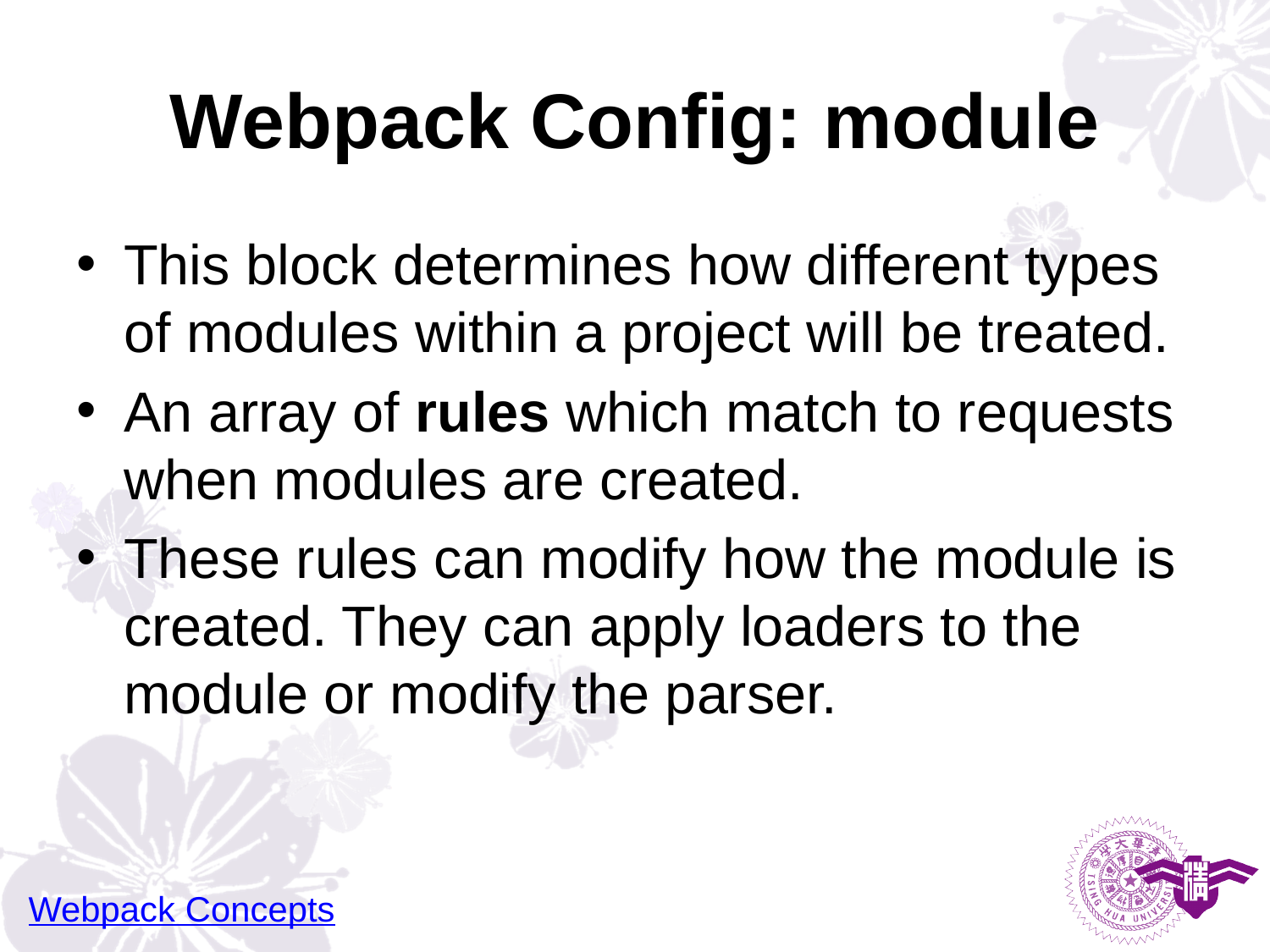

# Webpack Config: module
This block determines how different types of modules within a project will be treated.
An array of rules which match to requests when modules are created.
These rules can modify how the module is created. They can apply loaders to the module or modify the parser.
Webpack Concepts